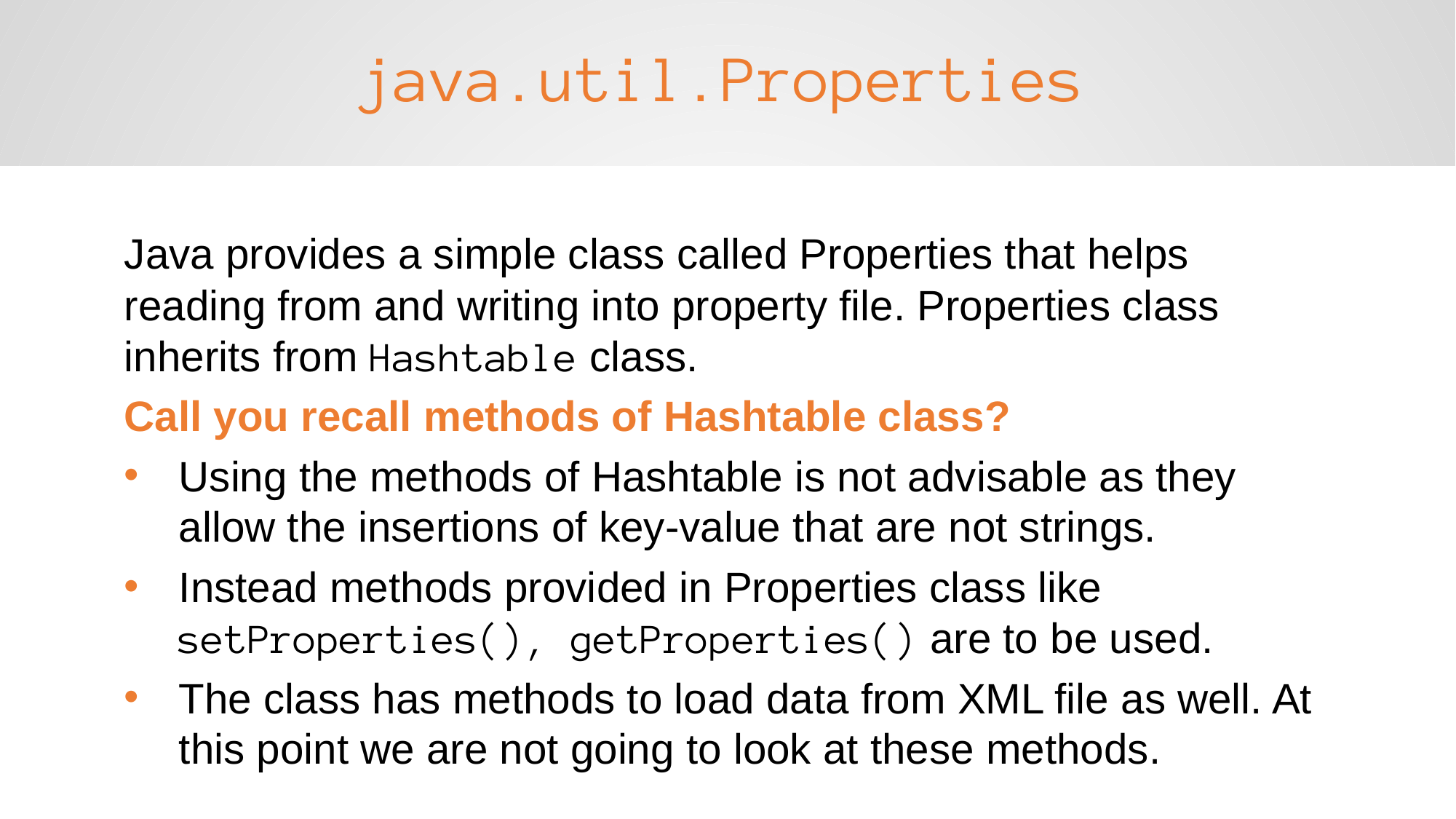

java.util.Properties

Java provides a simple class called Properties that helps reading from and writing into property file. Properties class inherits from Hashtable class.
Call you recall methods of Hashtable class?
Using the methods of Hashtable is not advisable as they allow the insertions of key-value that are not strings.
Instead methods provided in Properties class like setProperties(), getProperties() are to be used.
The class has methods to load data from XML file as well. At this point we are not going to look at these methods.